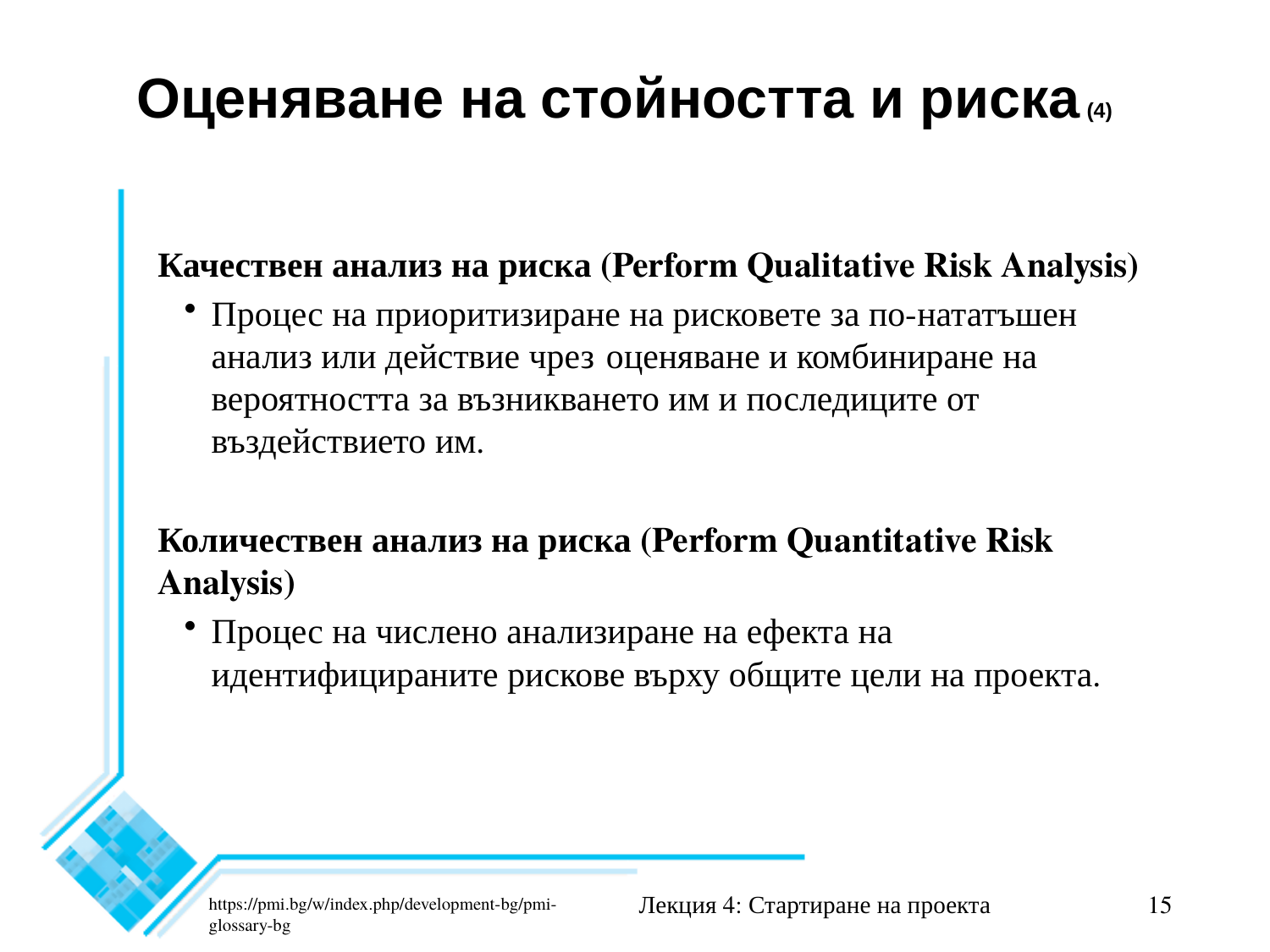

# Оценяване на стойността и риска (4)

Качествен анализ на риска (Perform Qualitative Risk Analysis)
Процес на приоритизиране на рисковете за по-нататъшен анализ или действие чрез оценяване и комбиниране на вероятността за възникването им и последиците от въздействието им.

Количествен анализ на риска (Perform Quantitative Risk Analysis)
Процес на числено анализиране на ефекта на идентифицираните рискове върху общите цели на проекта.

Лекция 4: Стартиране на проекта

15
https://pmi.bg/w/index.php/development-bg/pmi-glossary-bg